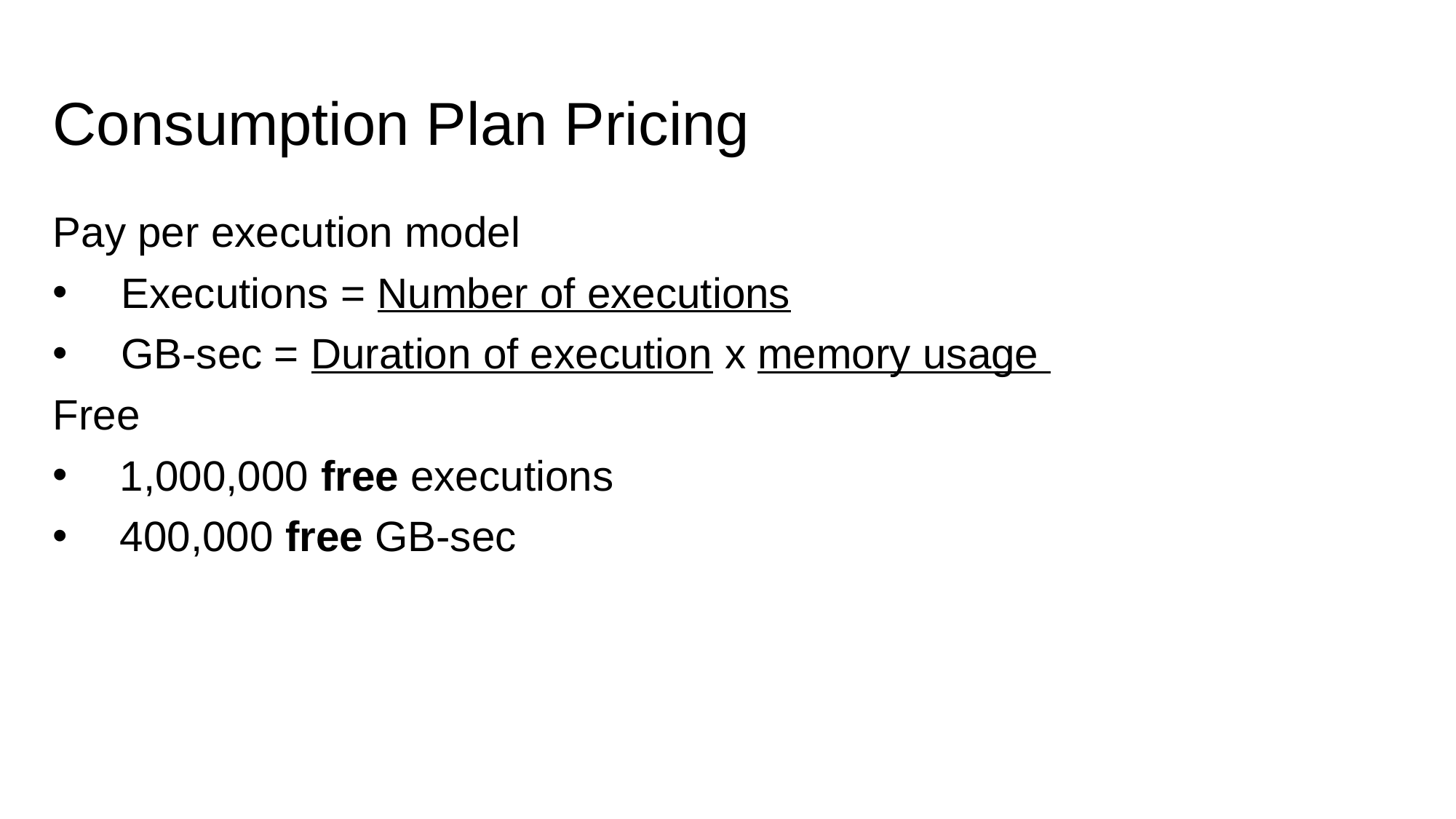

# Consumption Plan Pricing
Pay per execution model
Executions = Number of executions
GB-sec = Duration of execution x memory usage
Free
1,000,000 free executions
400,000 free GB-sec